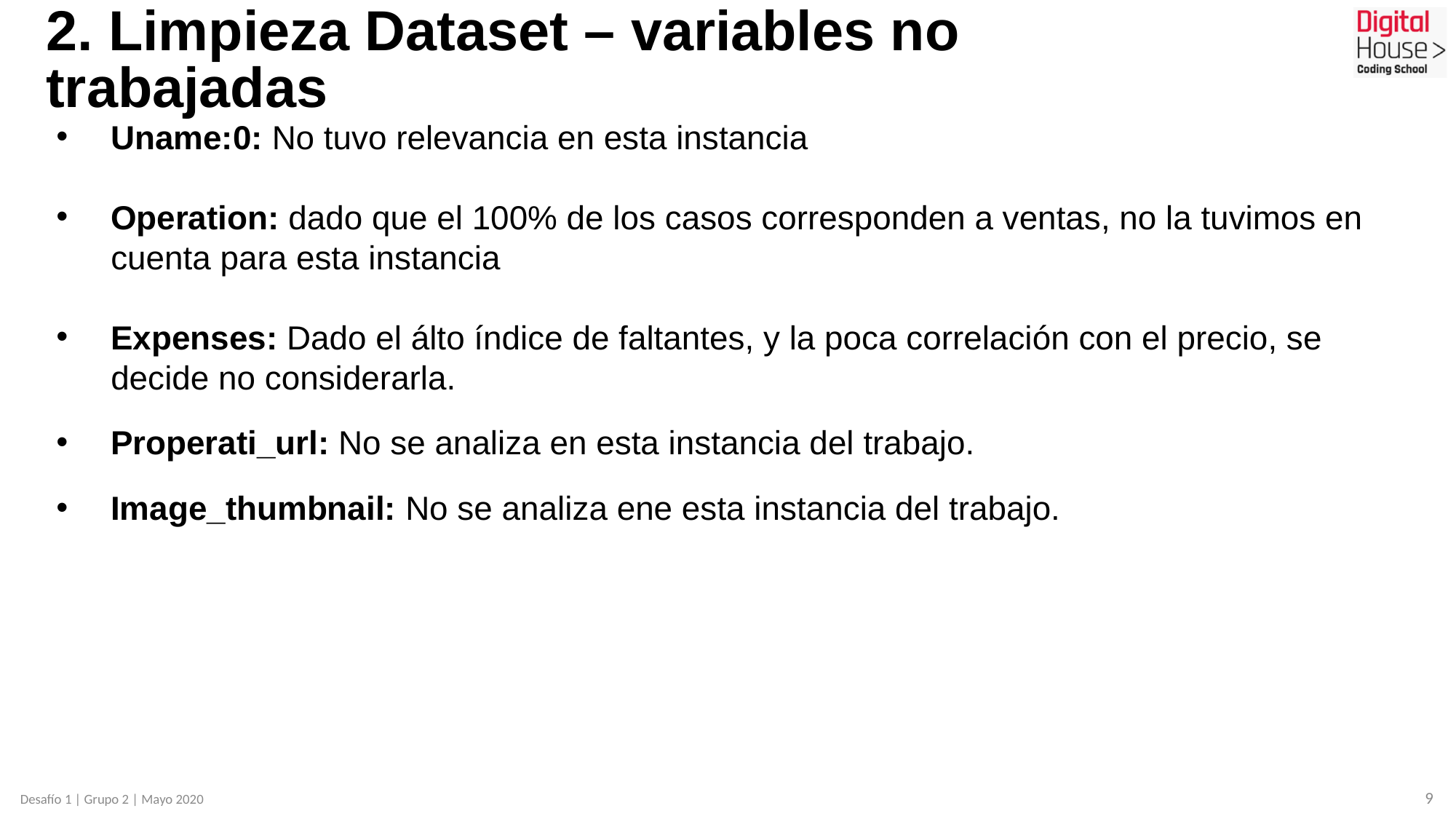

# 2. Limpieza Dataset – variables no trabajadas
Uname:0: No tuvo relevancia en esta instancia

Operation: dado que el 100% de los casos corresponden a ventas, no la tuvimos en cuenta para esta instancia

Expenses: Dado el álto índice de faltantes, y la poca correlación con el precio, se decide no considerarla.

Properati_url: No se analiza en esta instancia del trabajo.

Image_thumbnail: No se analiza ene esta instancia del trabajo.

9
Desafío 1 | Grupo 2 | Mayo 2020